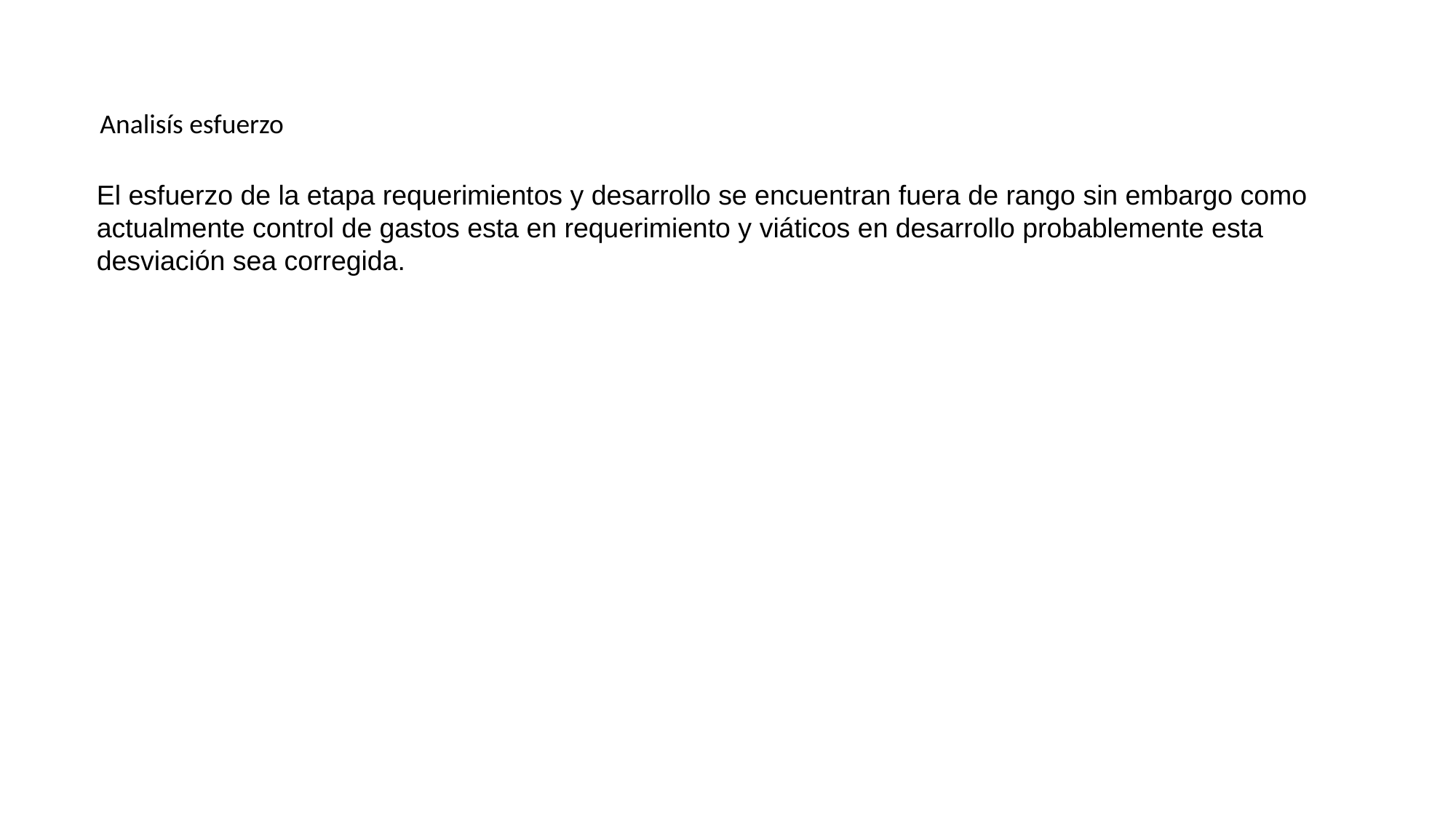

Analisís esfuerzo
El esfuerzo de la etapa requerimientos y desarrollo se encuentran fuera de rango sin embargo como actualmente control de gastos esta en requerimiento y viáticos en desarrollo probablemente esta desviación sea corregida.